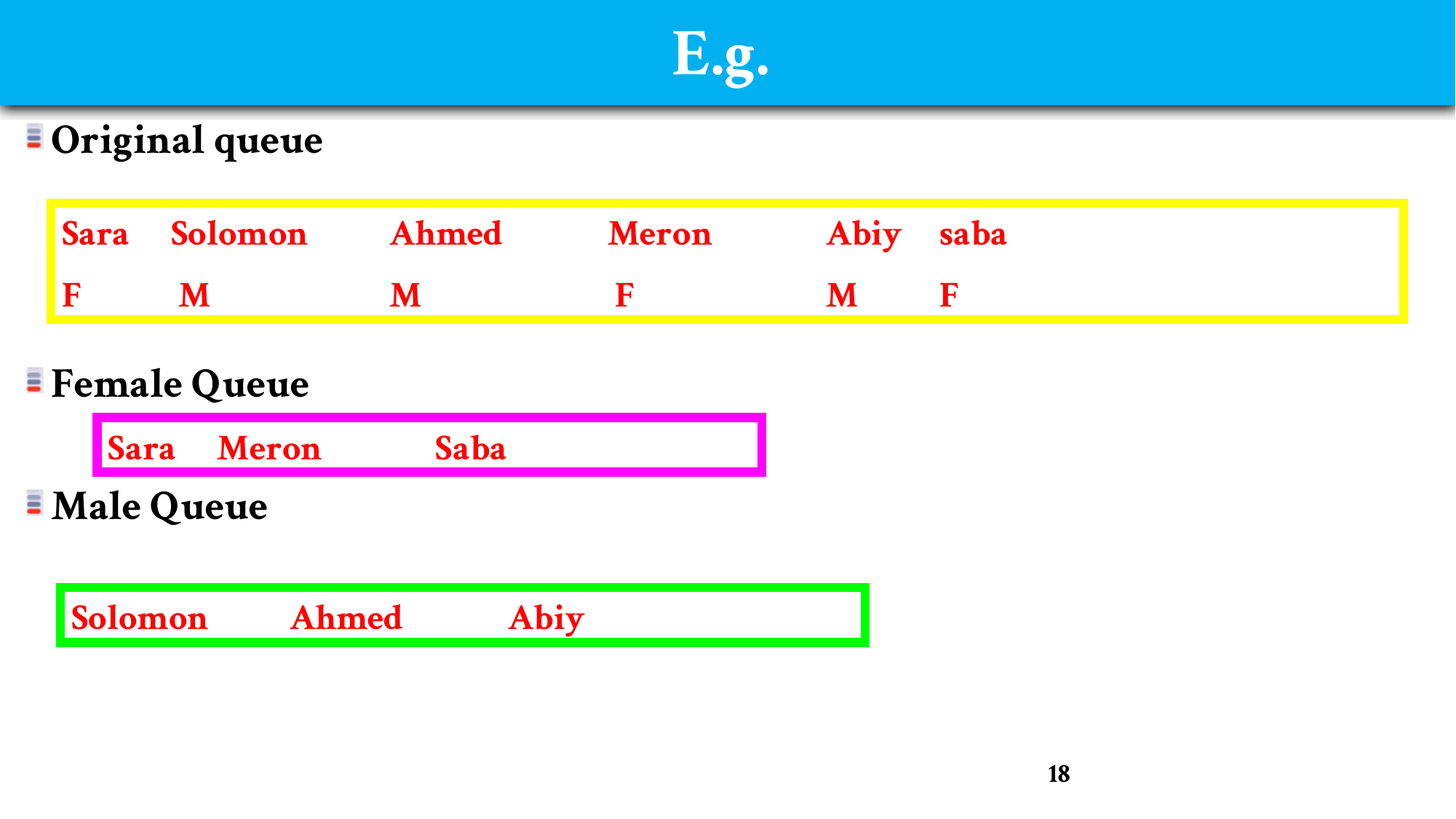

# E.g.
Original queue

Female Queue

Male Queue
Sara	Solomon	Ahmed	Meron		Abiy     saba
F             M		M		 F		M           F
Sara	Meron		Saba
Solomon	Ahmed	Abiy
18